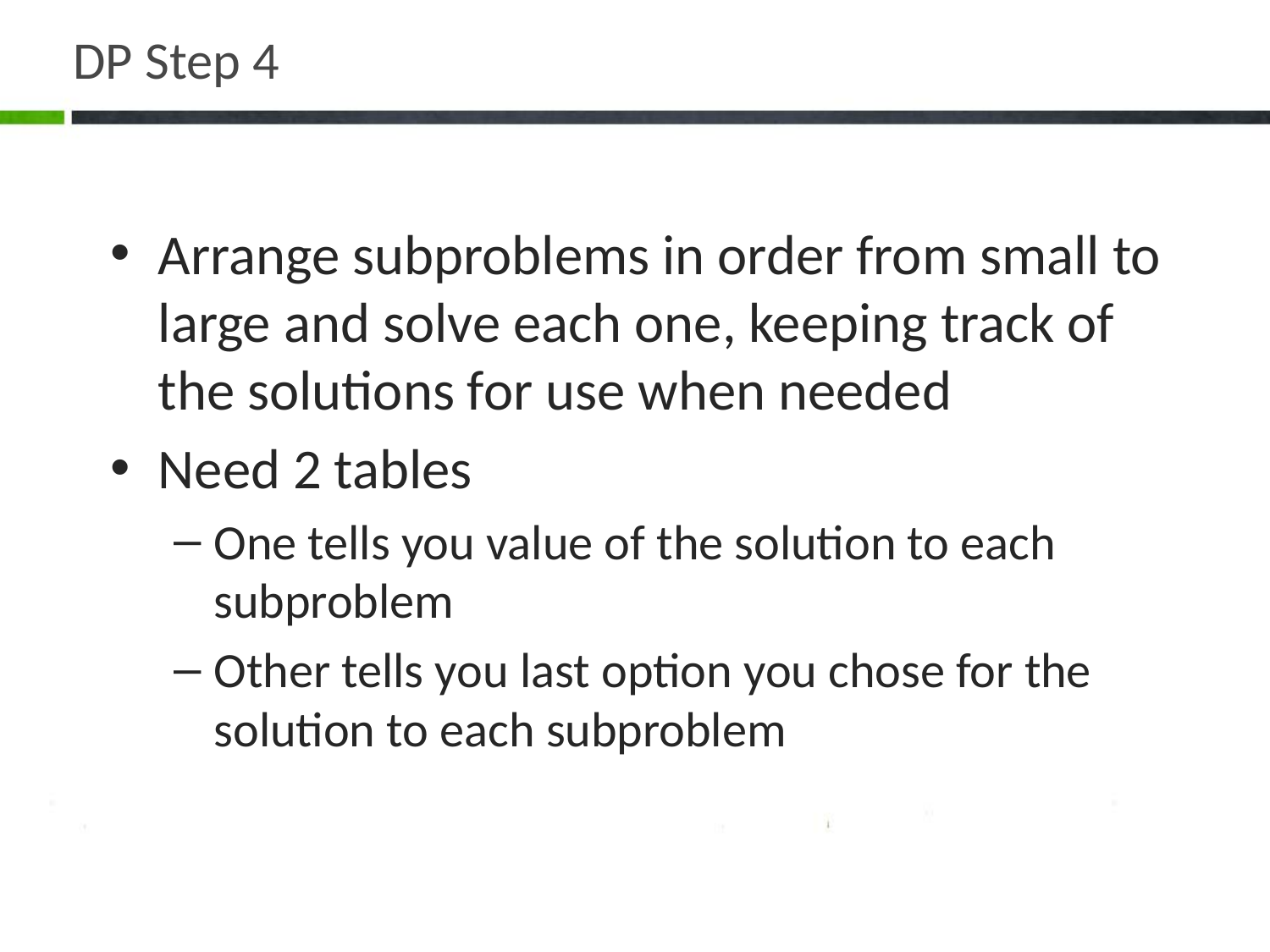

# DP Step 4
Arrange subproblems in order from small to large and solve each one, keeping track of the solutions for use when needed
Need 2 tables
One tells you value of the solution to each subproblem
Other tells you last option you chose for the solution to each subproblem